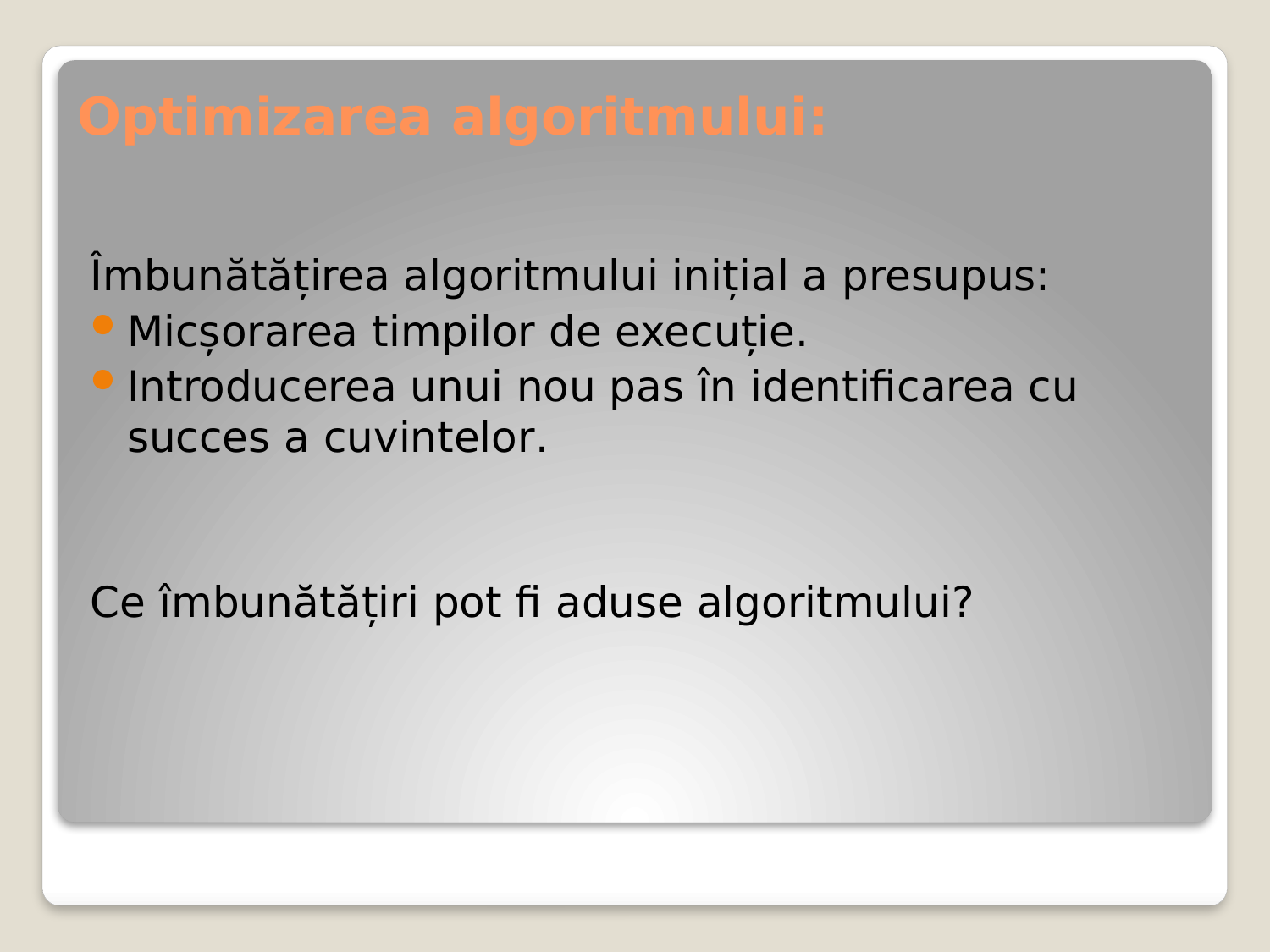

# Optimizarea algoritmului:
Îmbunătățirea algoritmului inițial a presupus:
Micșorarea timpilor de execuție.
Introducerea unui nou pas în identificarea cu succes a cuvintelor.

Ce îmbunătățiri pot fi aduse algoritmului?